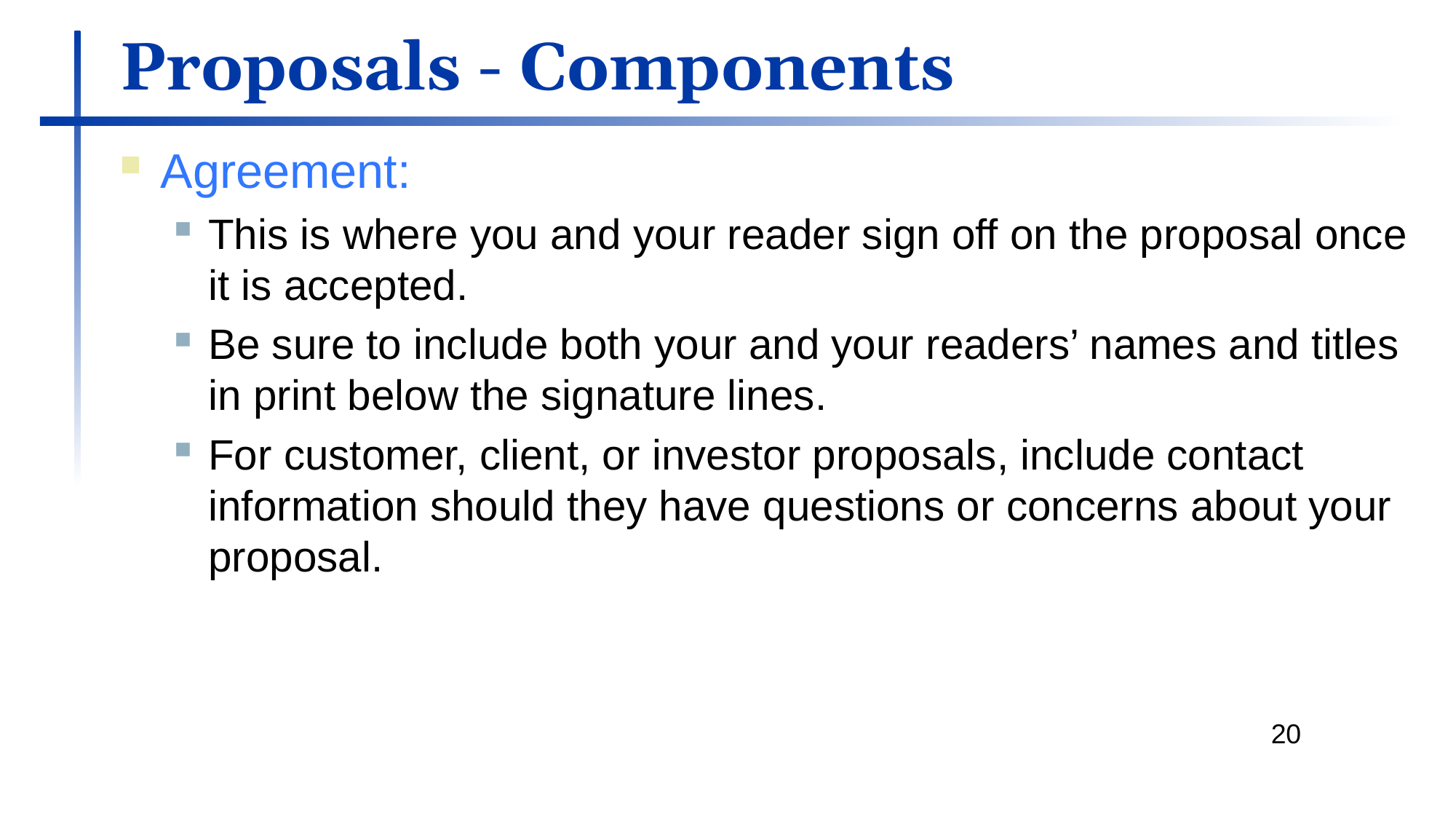

# Proposals - Components
Agreement:
This is where you and your reader sign off on the proposal once it is accepted.
Be sure to include both your and your readers’ names and titles in print below the signature lines.
For customer, client, or investor proposals, include contact information should they have questions or concerns about your proposal.

20